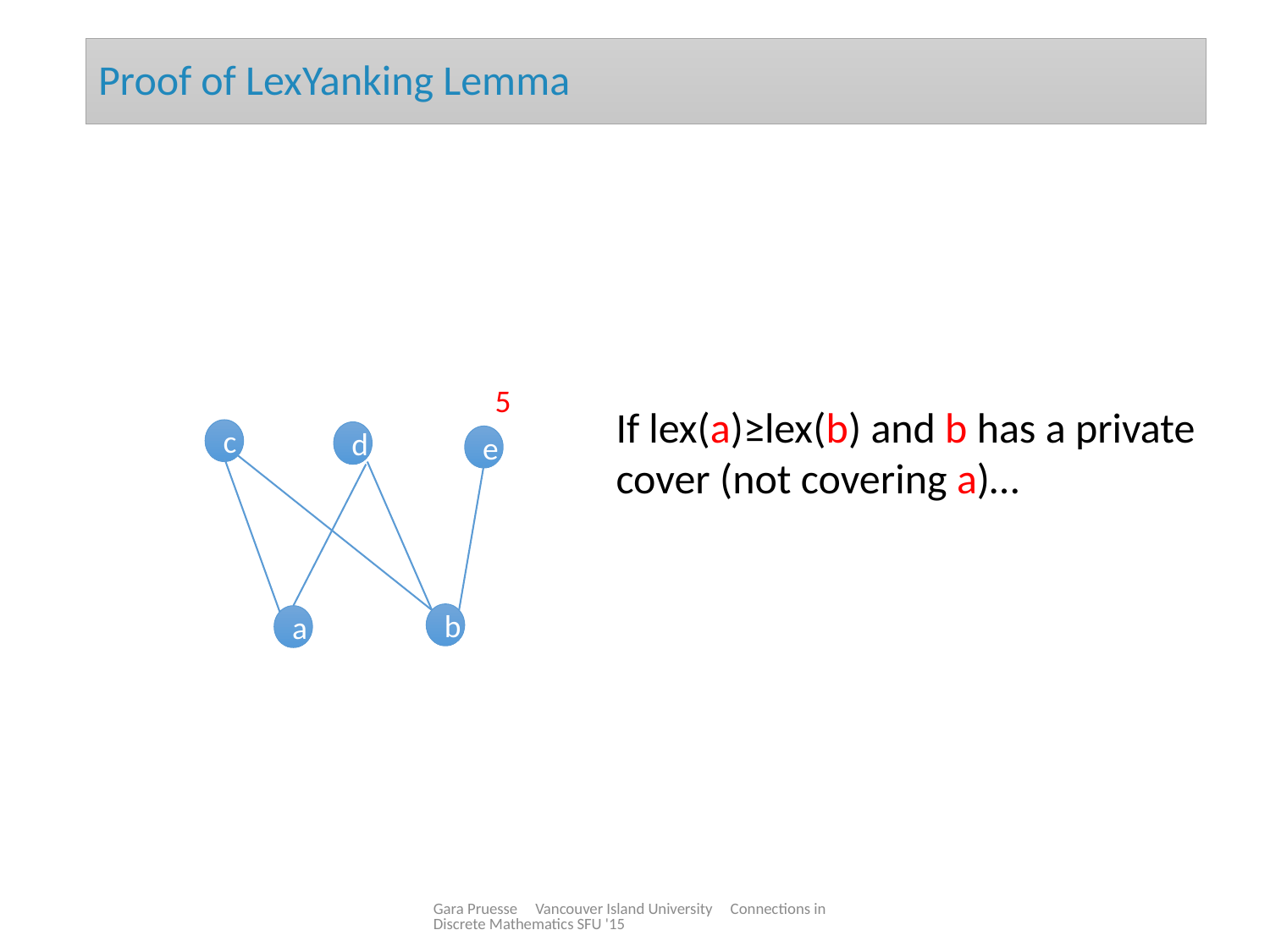

# Proof of LexYanking Lemma
5
If lex(a)≥lex(b) and b has a private
cover (not covering a)…

c
d
e
b
a
Gara Pruesse     Vancouver Island University     Connections in Discrete Mathematics SFU '15